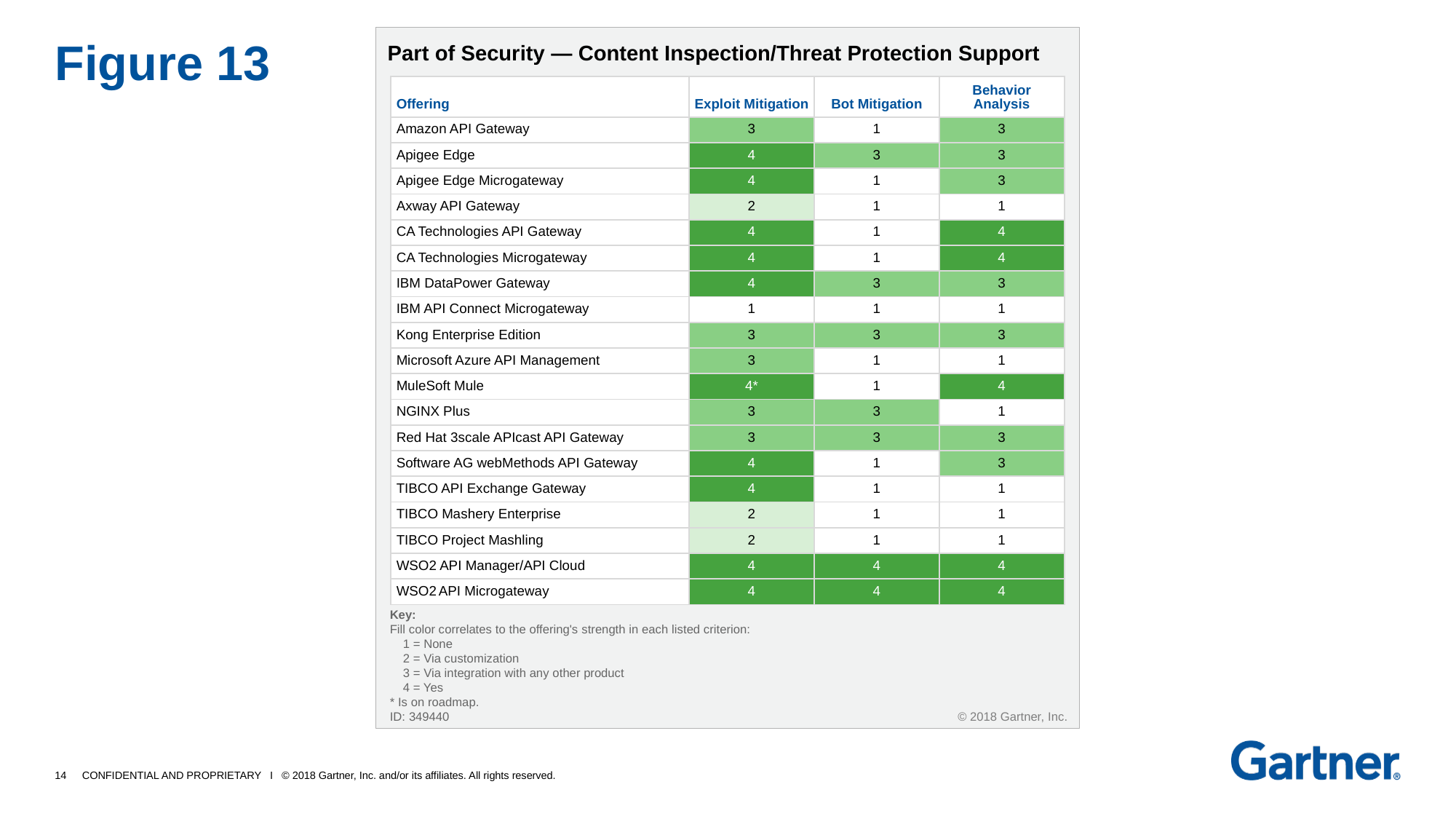

# Figure 13

Part of Security — Content Inspection/Threat Protection Support
Key:
Fill color correlates to the offering's strength in each listed criterion:
1 = None
2 = Via customization
3 = Via integration with any other product
4 = Yes
* Is on roadmap.
ID: 349440
© 2018 Gartner, Inc.
| Offering | Exploit Mitigation | Bot Mitigation | Behavior Analysis |
| --- | --- | --- | --- |
| Amazon API Gateway | 3 | 1 | 3 |
| Apigee Edge | 4 | 3 | 3 |
| Apigee Edge Microgateway | 4 | 1 | 3 |
| Axway API Gateway | 2 | 1 | 1 |
| CA Technologies API Gateway | 4 | 1 | 4 |
| CA Technologies Microgateway | 4 | 1 | 4 |
| IBM DataPower Gateway | 4 | 3 | 3 |
| IBM API Connect Microgateway | 1 | 1 | 1 |
| Kong Enterprise Edition | 3 | 3 | 3 |
| Microsoft Azure API Management | 3 | 1 | 1 |
| MuleSoft Mule | 4\* | 1 | 4 |
| NGINX Plus | 3 | 3 | 1 |
| Red Hat 3scale APIcast API Gateway | 3 | 3 | 3 |
| Software AG webMethods API Gateway | 4 | 1 | 3 |
| TIBCO API Exchange Gateway | 4 | 1 | 1 |
| TIBCO Mashery Enterprise | 2 | 1 | 1 |
| TIBCO Project Mashling | 2 | 1 | 1 |
| WSO2 API Manager/API Cloud | 4 | 4 | 4 |
| WSO2 API Microgateway | 4 | 4 | 4 |